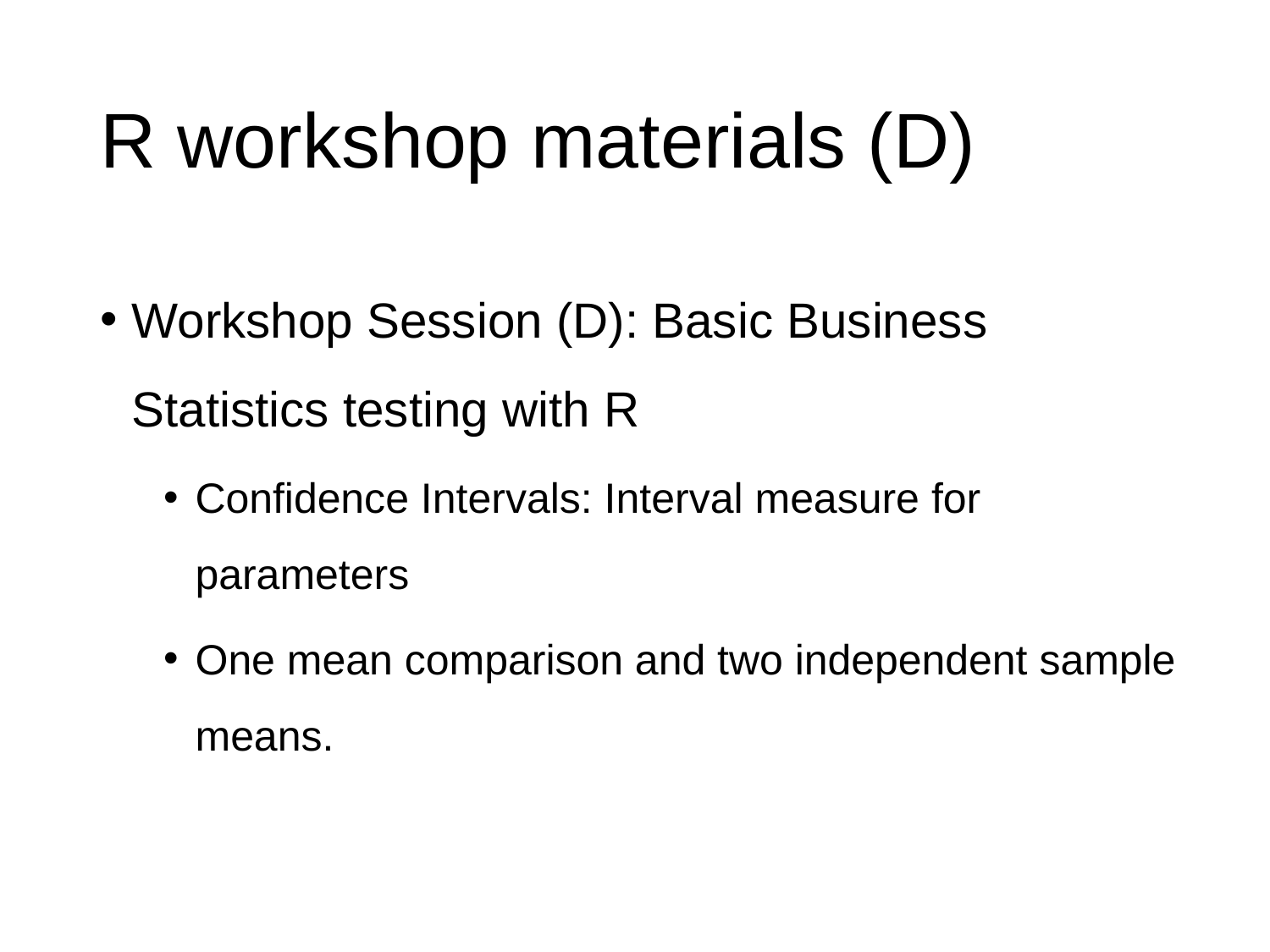

# R workshop materials (D)
Workshop Session (D): Basic Business Statistics testing with R
Confidence Intervals: Interval measure for parameters
One mean comparison and two independent sample means.